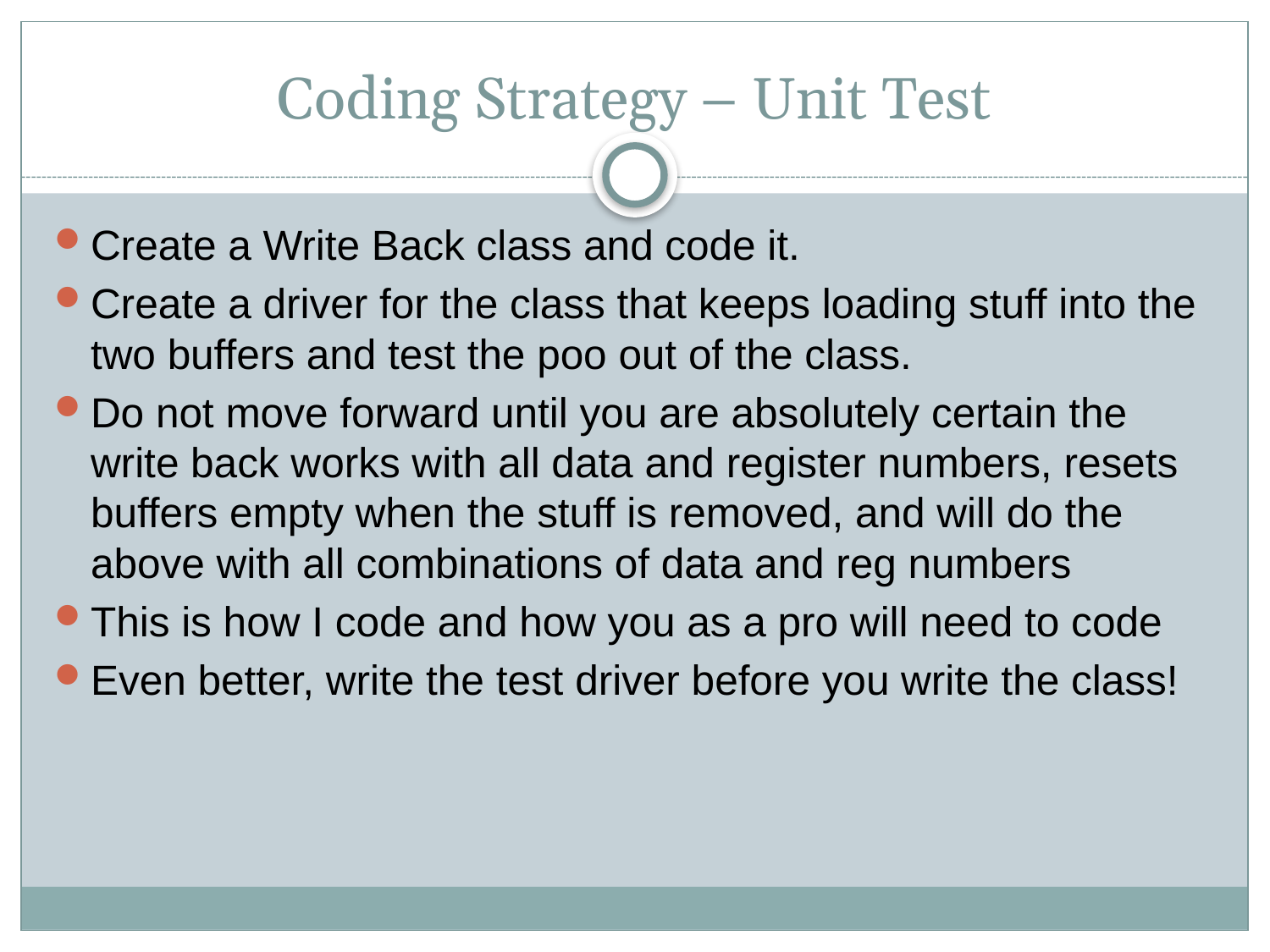

# Coding Strategy – Unit Test
Create a Write Back class and code it.
Create a driver for the class that keeps loading stuff into the two buffers and test the poo out of the class.
Do not move forward until you are absolutely certain the write back works with all data and register numbers, resets buffers empty when the stuff is removed, and will do the above with all combinations of data and reg numbers
This is how I code and how you as a pro will need to code
Even better, write the test driver before you write the class!